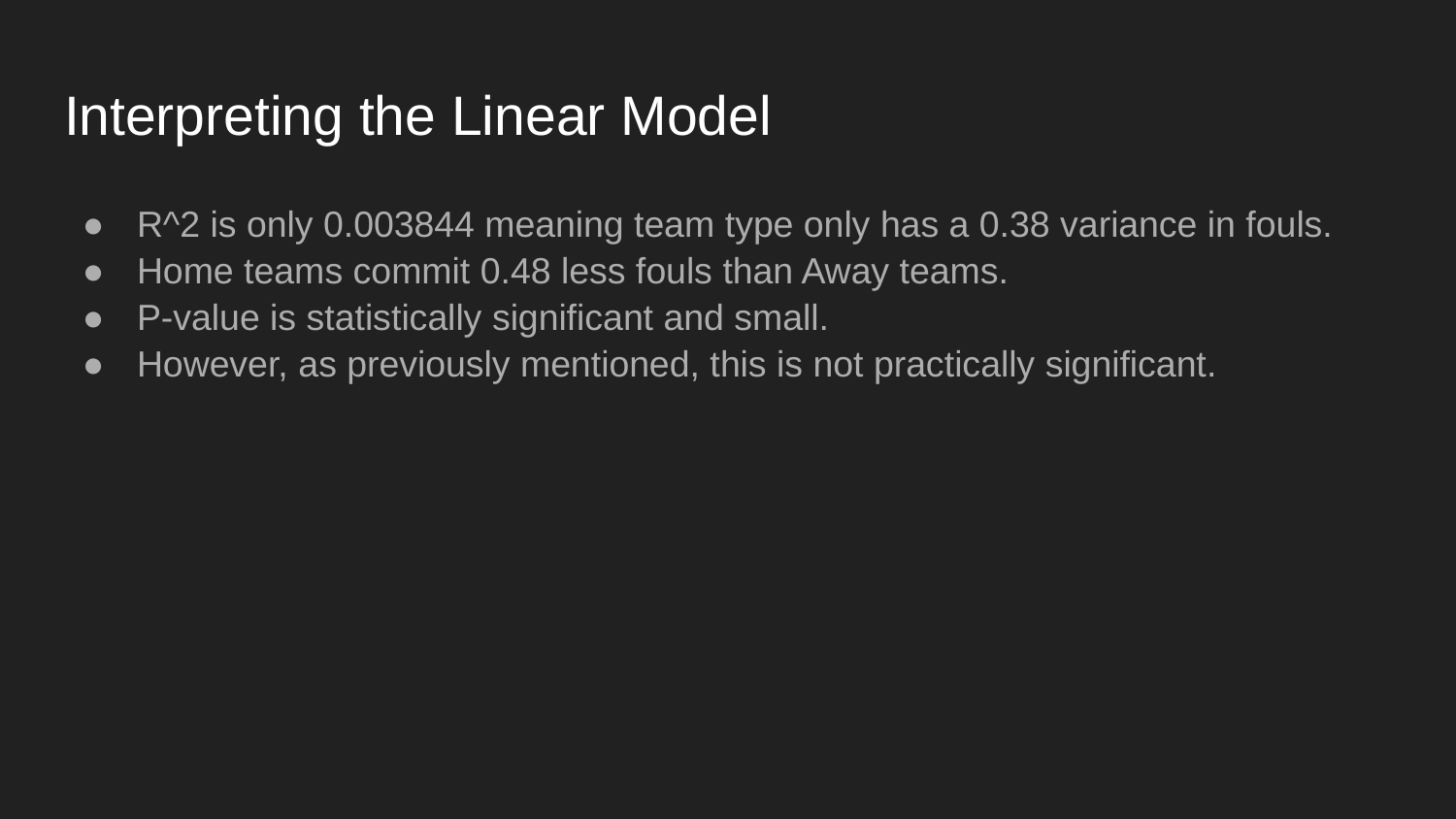

# Interpreting the Linear Model
R^2 is only 0.003844 meaning team type only has a 0.38 variance in fouls.
Home teams commit 0.48 less fouls than Away teams.
P-value is statistically significant and small.
However, as previously mentioned, this is not practically significant.